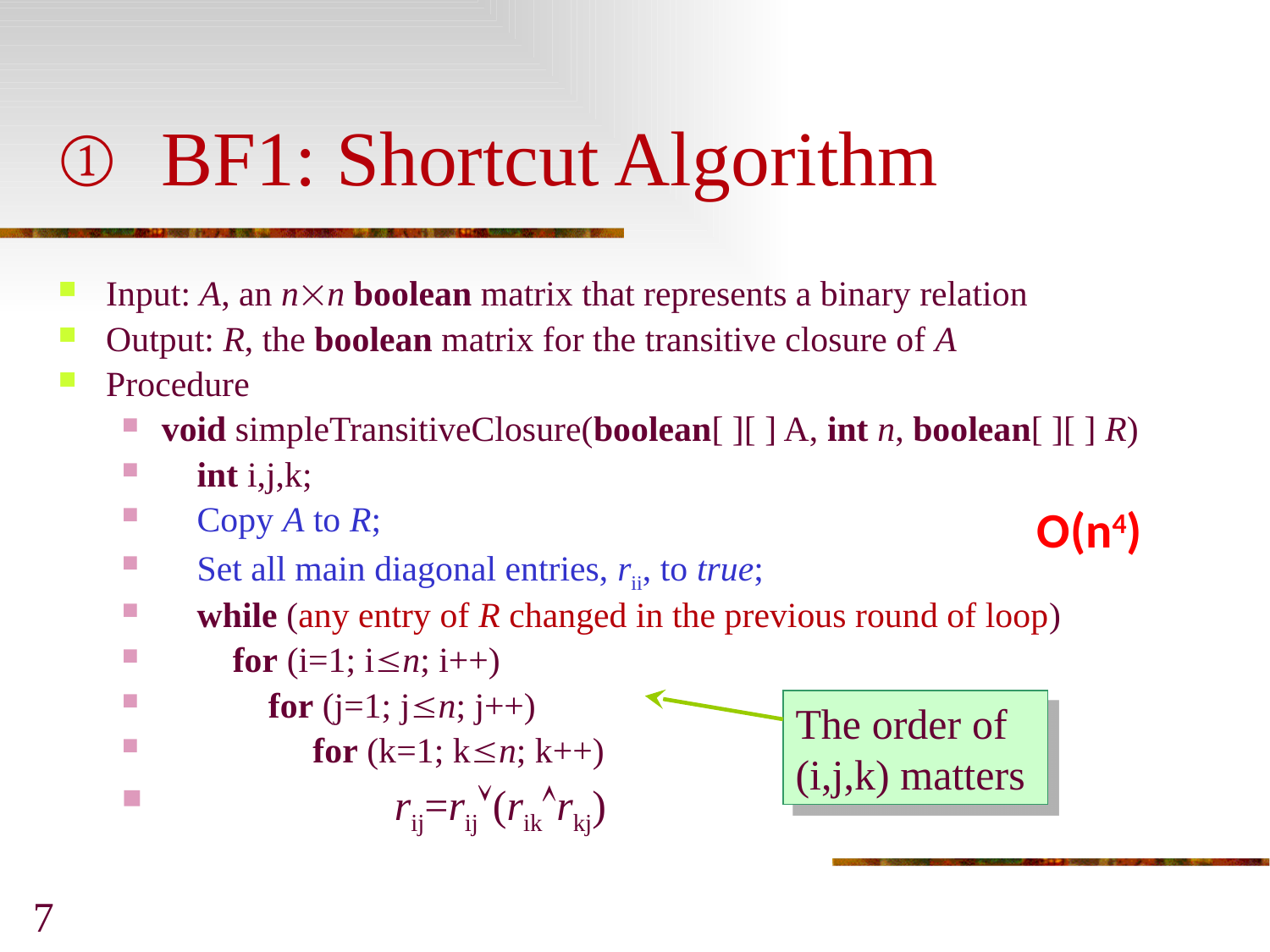

# BF1: Shortcut Algorithm
Input: A, an n×n boolean matrix that represents a binary relation
Output: R, the boolean matrix for the transitive closure of A
Procedure
void simpleTransitiveClosure(boolean[ ][ ] A, int n, boolean[ ][ ] R)
    int i,j,k;
    Copy A to R;
    Set all main diagonal entries, rii, to true;
    while (any entry of R changed in the previous round of loop)
        for (i=1; i≤n; i++)
            for (j=1; j≤n; j++)
                 for (k=1; k≤n; k++)
                      rij=rij∨(rik∧rkj)
O(n4)
The order of (i,j,k) matters

7